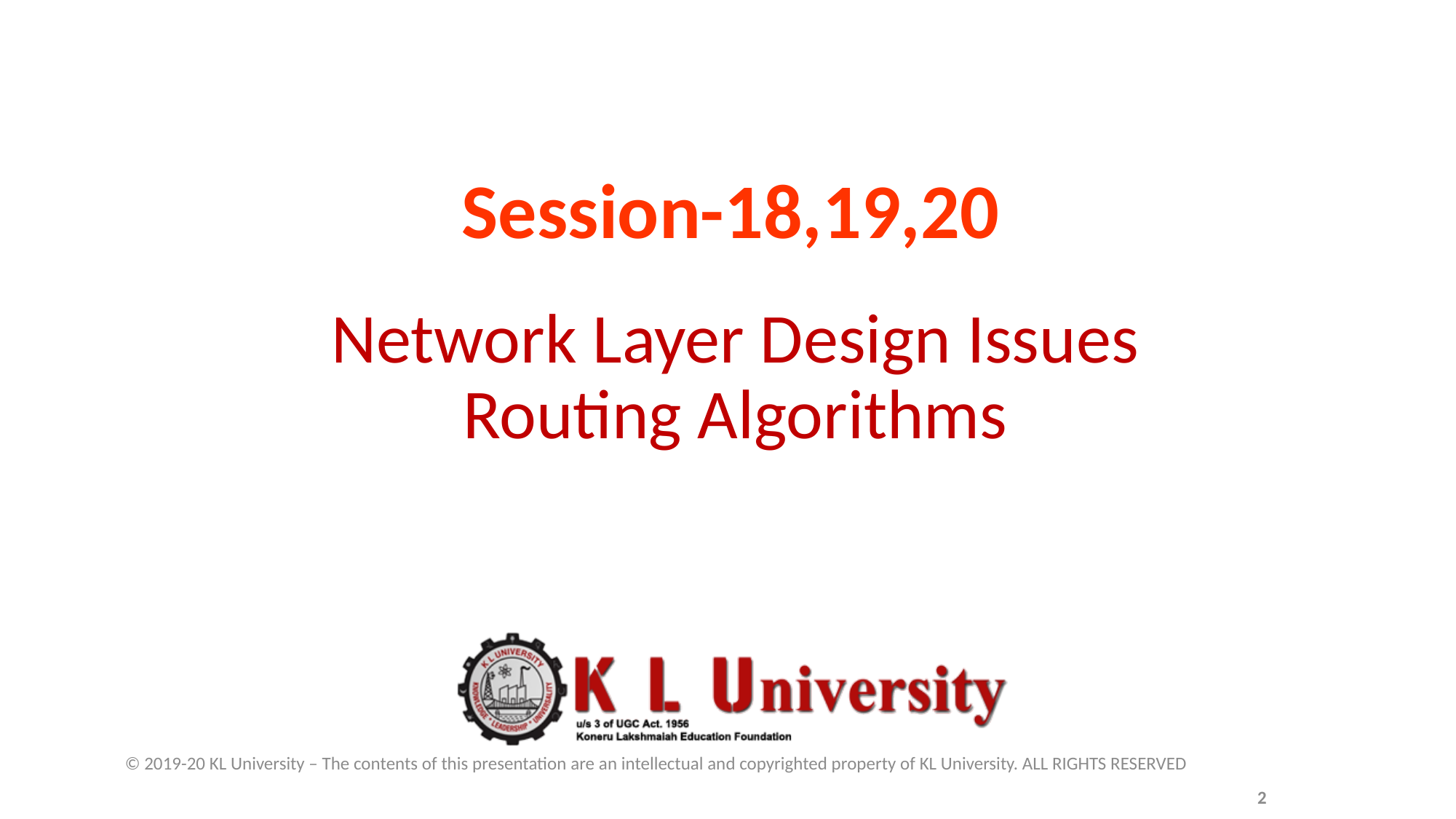

Session-18,19,20

# Network Layer Design Issues Routing Algorithms
© 2019-20 KL University – The contents of this presentation are an intellectual and copyrighted property of KL University. ALL RIGHTS RESERVED

2